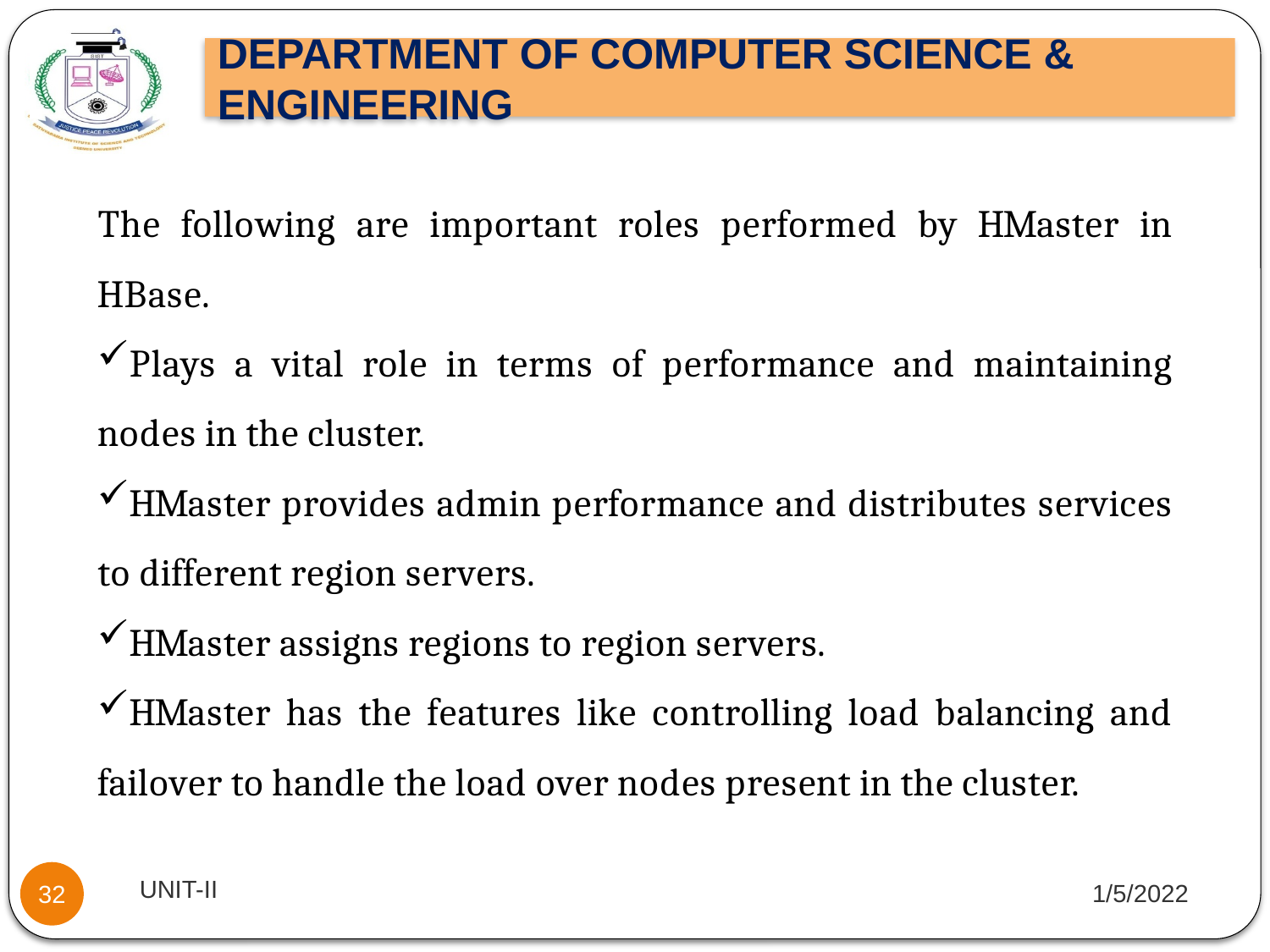

The following are important roles performed by HMaster in HBase.
Plays a vital role in terms of performance and maintaining nodes in the cluster.
HMaster provides admin performance and distributes services to different region servers.
HMaster assigns regions to region servers.
HMaster has the features like controlling load balancing and failover to handle the load over nodes present in the cluster.
UNIT-II
1/5/2022
32